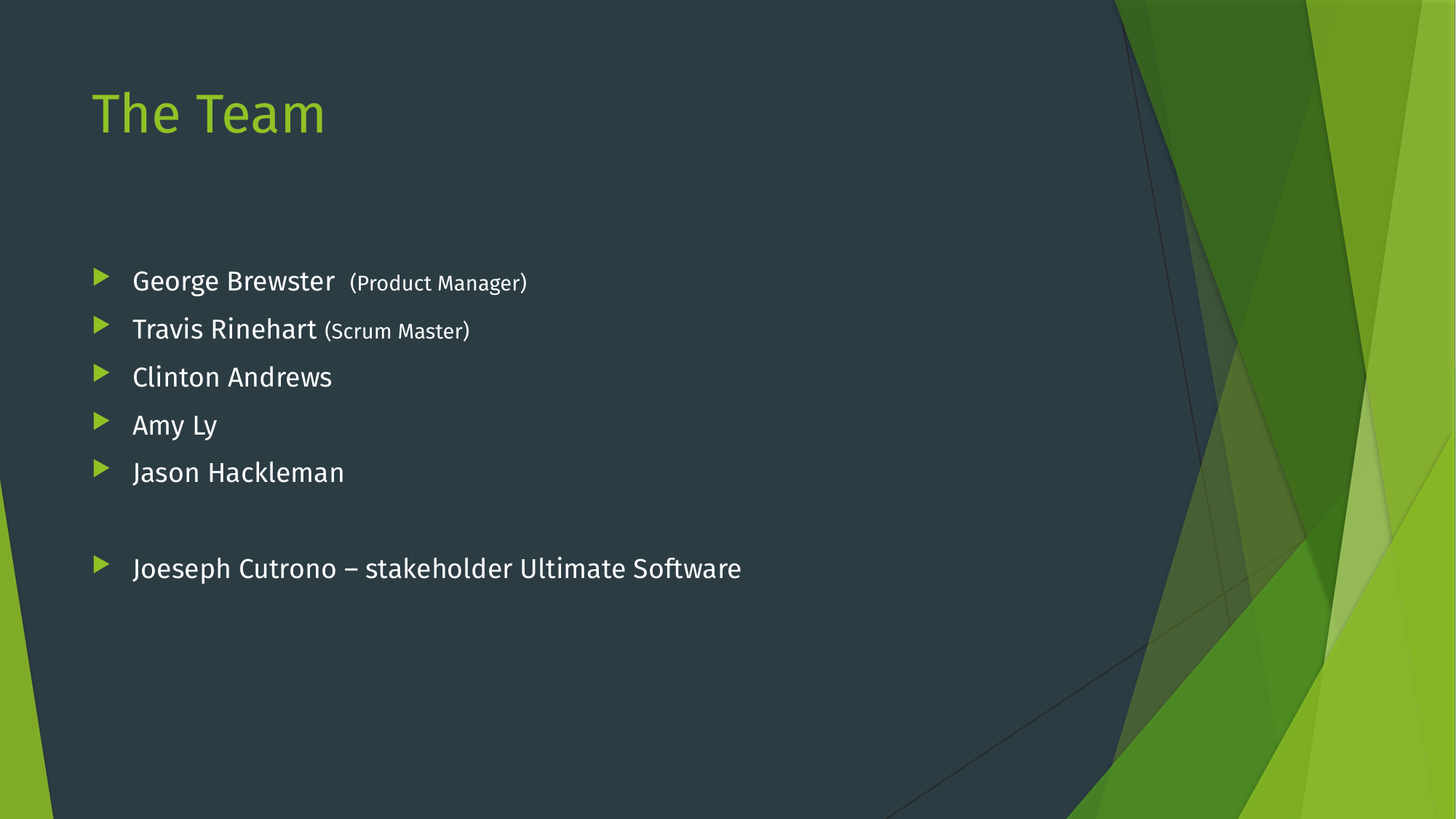

# The Team
George Brewster  (Product Manager)
Travis Rinehart (Scrum Master)
Clinton Andrews
Amy Ly
Jason Hackleman

Joeseph Cutrono – stakeholder Ultimate Software